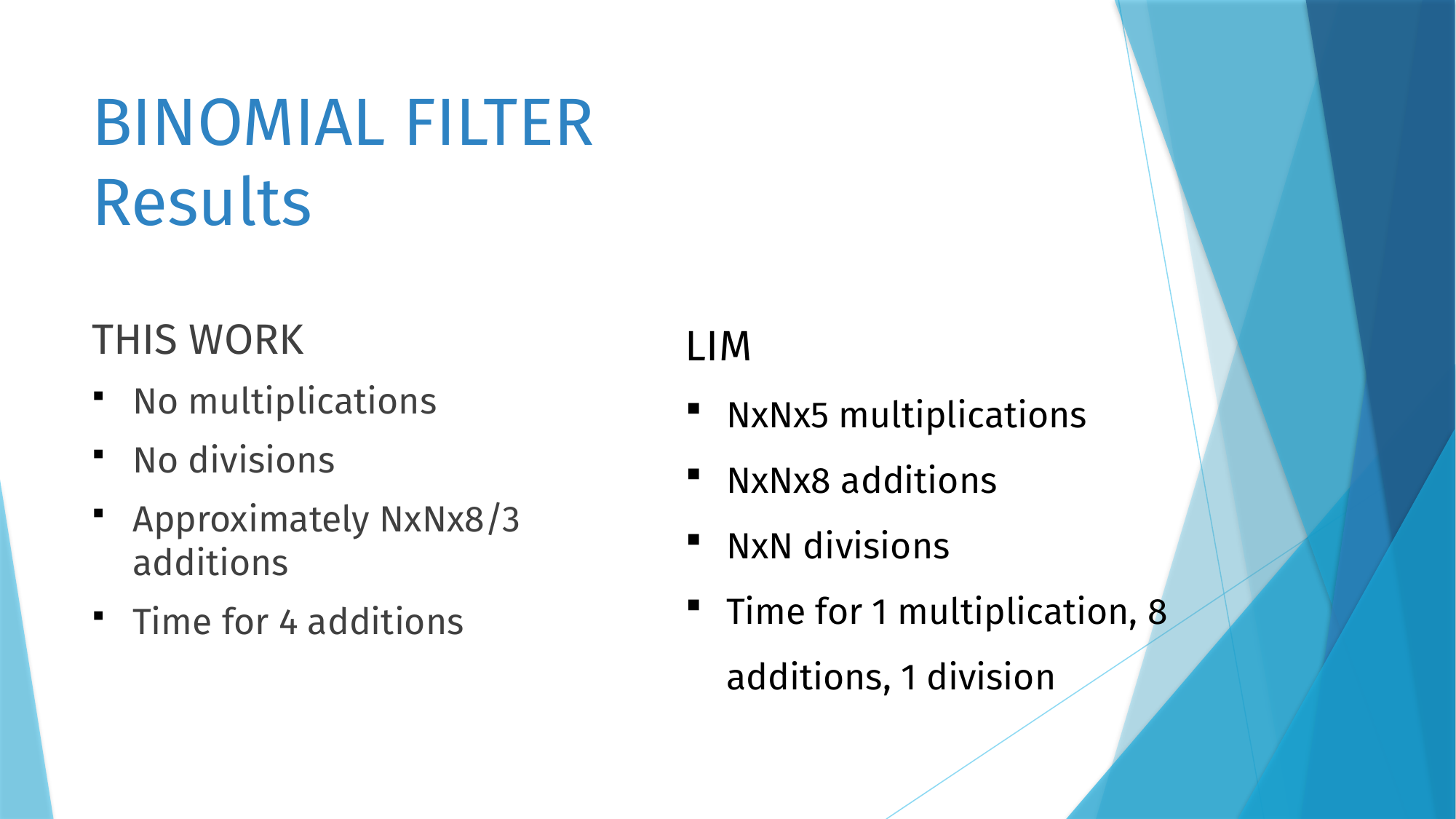

# BINOMIAL FILTER Results

THIS WORK
No multiplications
No divisions
Approximately NxNx8/3 additions
Time for 4 additions

LIM
NxNx5 multiplications
NxNx8 additions
NxN divisions
Time for 1 multiplication, 8 additions, 1 division